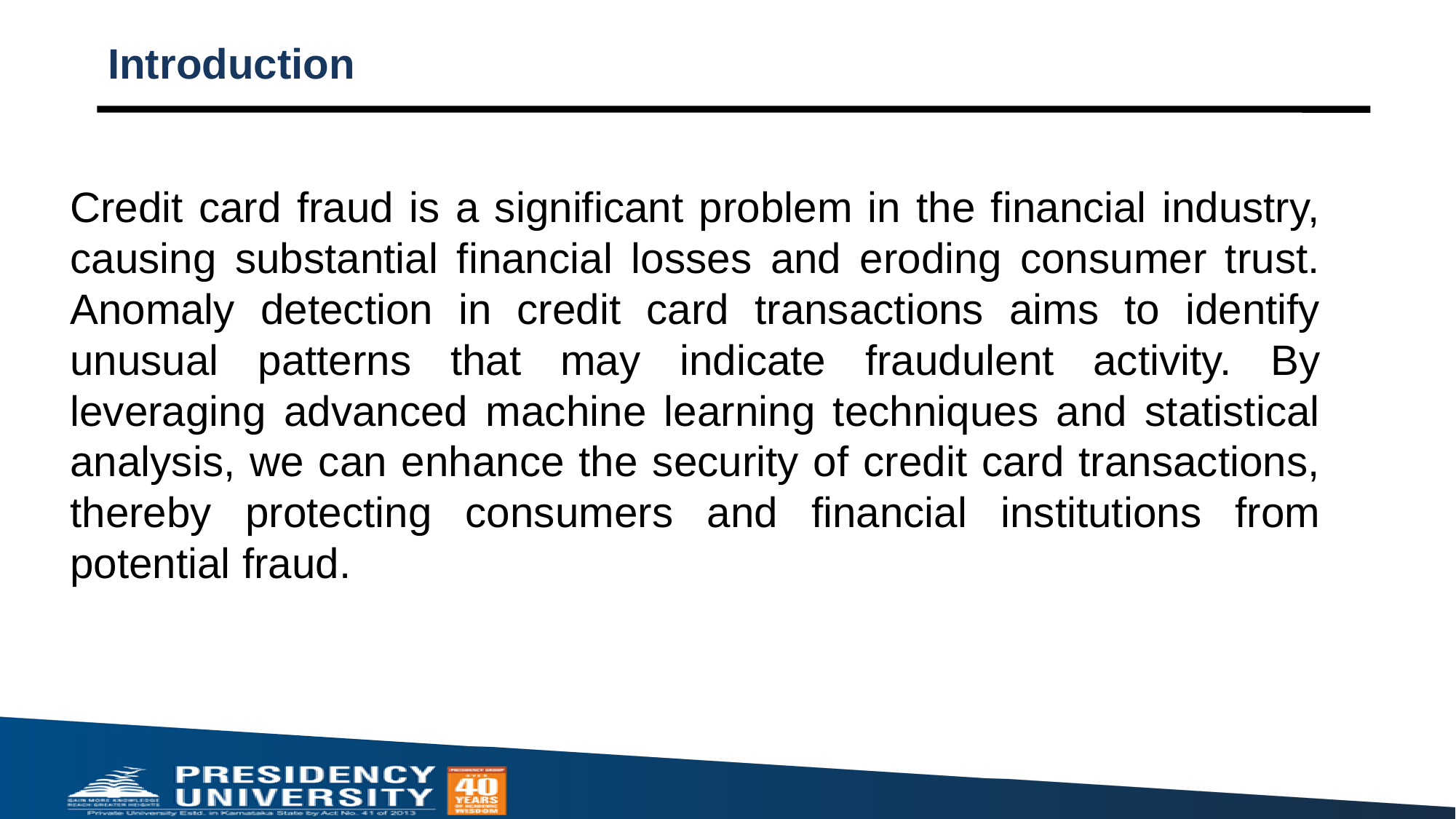

# Introduction

Credit card fraud is a significant problem in the financial industry, causing substantial financial losses and eroding consumer trust. Anomaly detection in credit card transactions aims to identify unusual patterns that may indicate fraudulent activity. By leveraging advanced machine learning techniques and statistical analysis, we can enhance the security of credit card transactions, thereby protecting consumers and financial institutions from potential fraud.